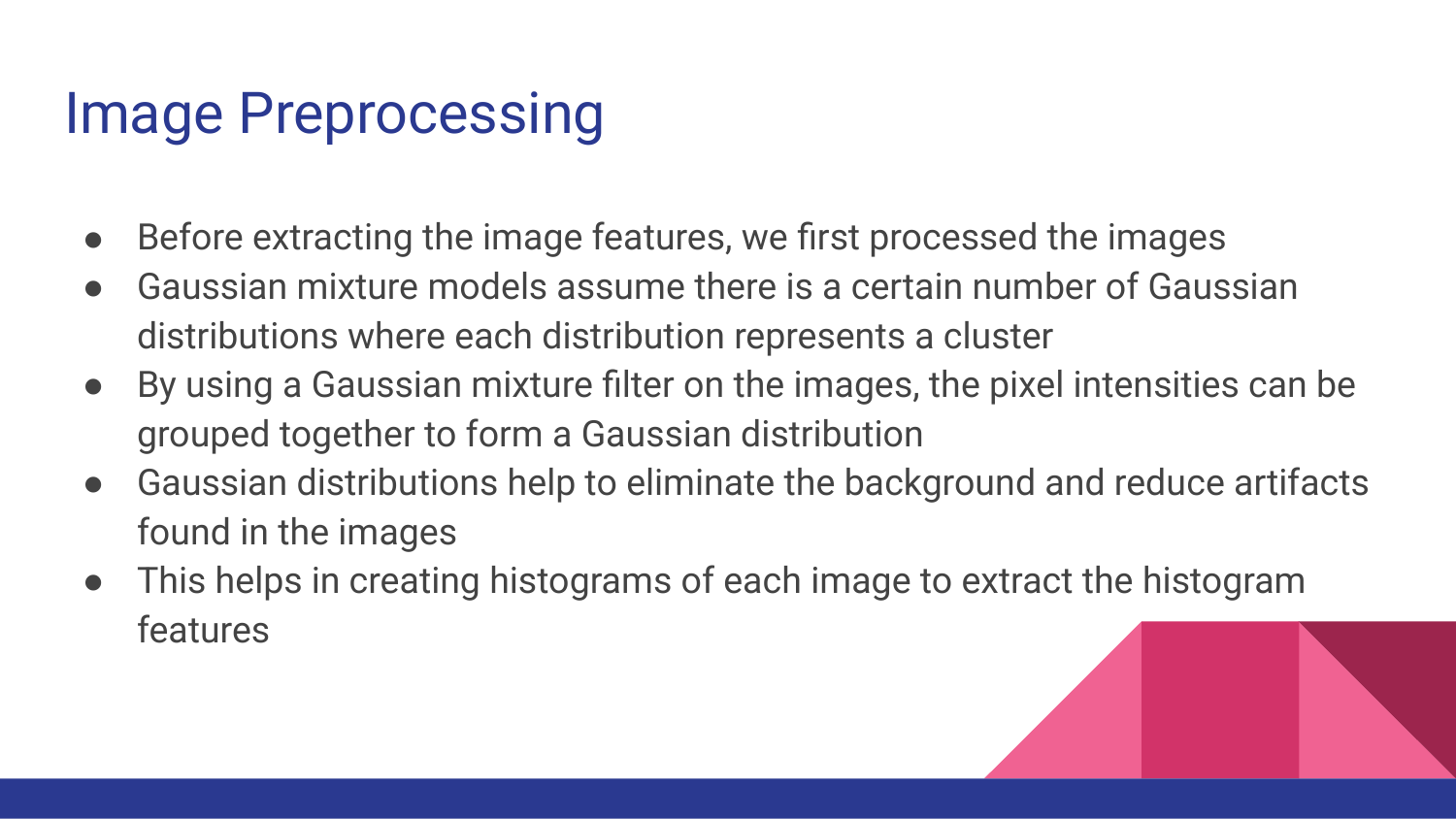

# Image Preprocessing
Before extracting the image features, we first processed the images
Gaussian mixture models assume there is a certain number of Gaussian distributions where each distribution represents a cluster
By using a Gaussian mixture filter on the images, the pixel intensities can be grouped together to form a Gaussian distribution
Gaussian distributions help to eliminate the background and reduce artifacts found in the images
This helps in creating histograms of each image to extract the histogram features